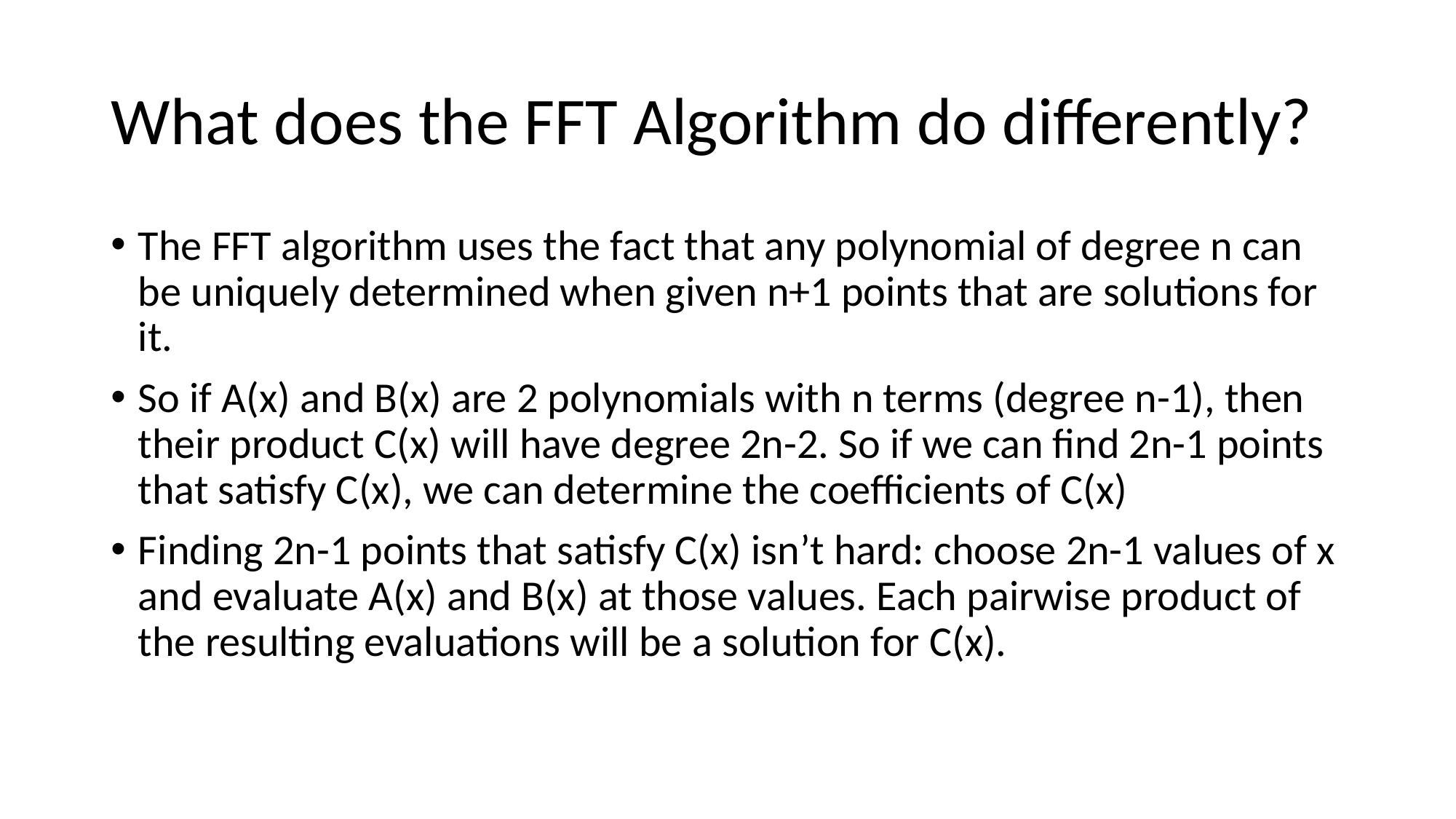

# What does the FFT Algorithm do differently?
The FFT algorithm uses the fact that any polynomial of degree n can be uniquely determined when given n+1 points that are solutions for it.
So if A(x) and B(x) are 2 polynomials with n terms (degree n-1), then their product C(x) will have degree 2n-2. So if we can find 2n-1 points that satisfy C(x), we can determine the coefficients of C(x)
Finding 2n-1 points that satisfy C(x) isn’t hard: choose 2n-1 values of x and evaluate A(x) and B(x) at those values. Each pairwise product of the resulting evaluations will be a solution for C(x).